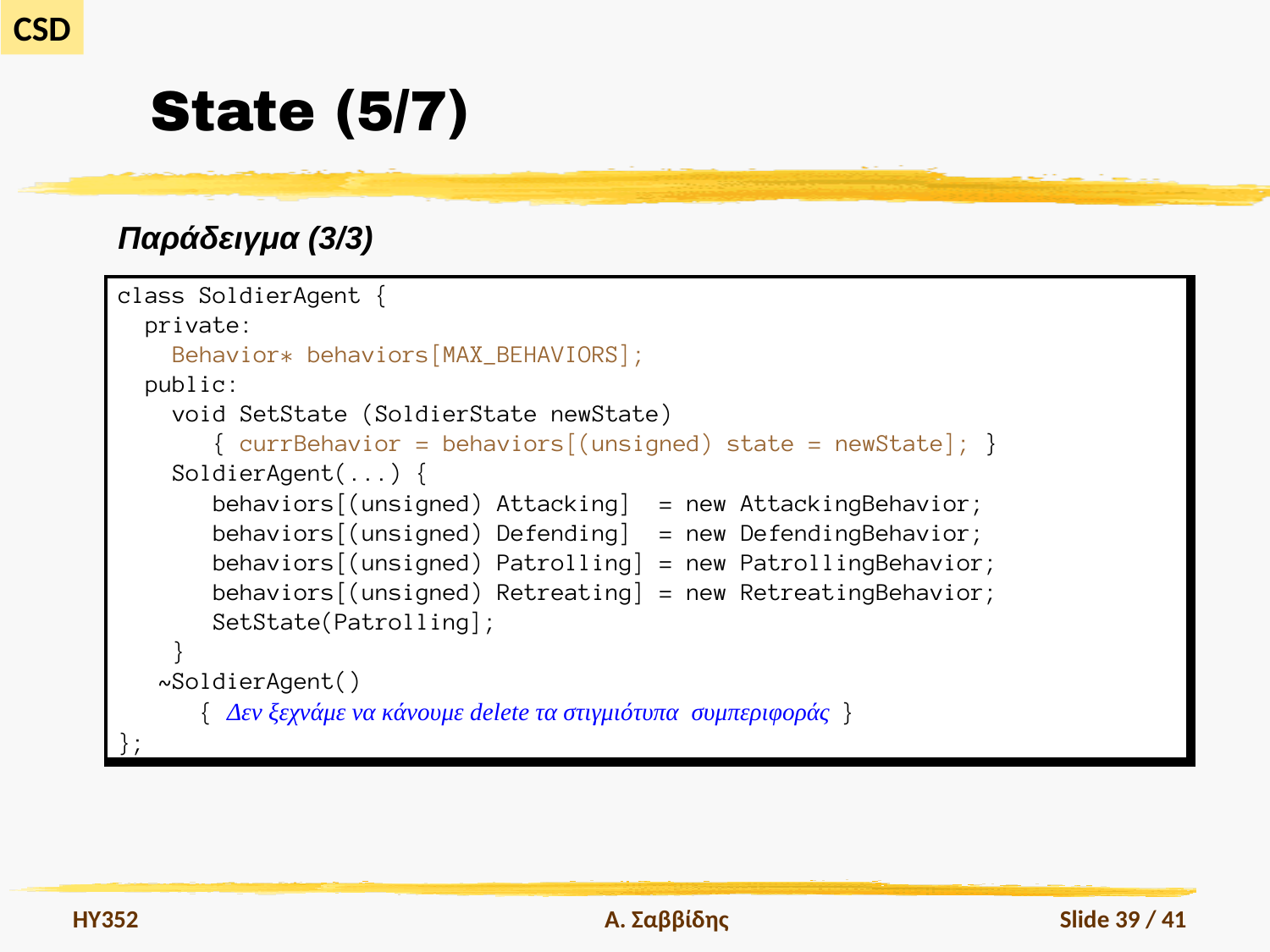

# State (5/7)
Παράδειγμα (3/3)
| class SoldierAgent { private: Behavior\* behaviors[MAX\_BEHAVIORS]; public: void SetState (SoldierState newState) { currBehavior = behaviors[(unsigned) state = newState]; } SoldierAgent(...) { behaviors[(unsigned) Attacking] = new AttackingBehavior; behaviors[(unsigned) Defending] = new DefendingBehavior; behaviors[(unsigned) Patrolling] = new PatrollingBehavior; behaviors[(unsigned) Retreating] = new RetreatingBehavior; SetState(Patrolling]; } ~SoldierAgent() { Δεν ξεχνάμε να κάνουμε delete τα στιγμιότυπα συμπεριφοράς } }; |
| --- |
HY352
Α. Σαββίδης
Slide 39 / 41